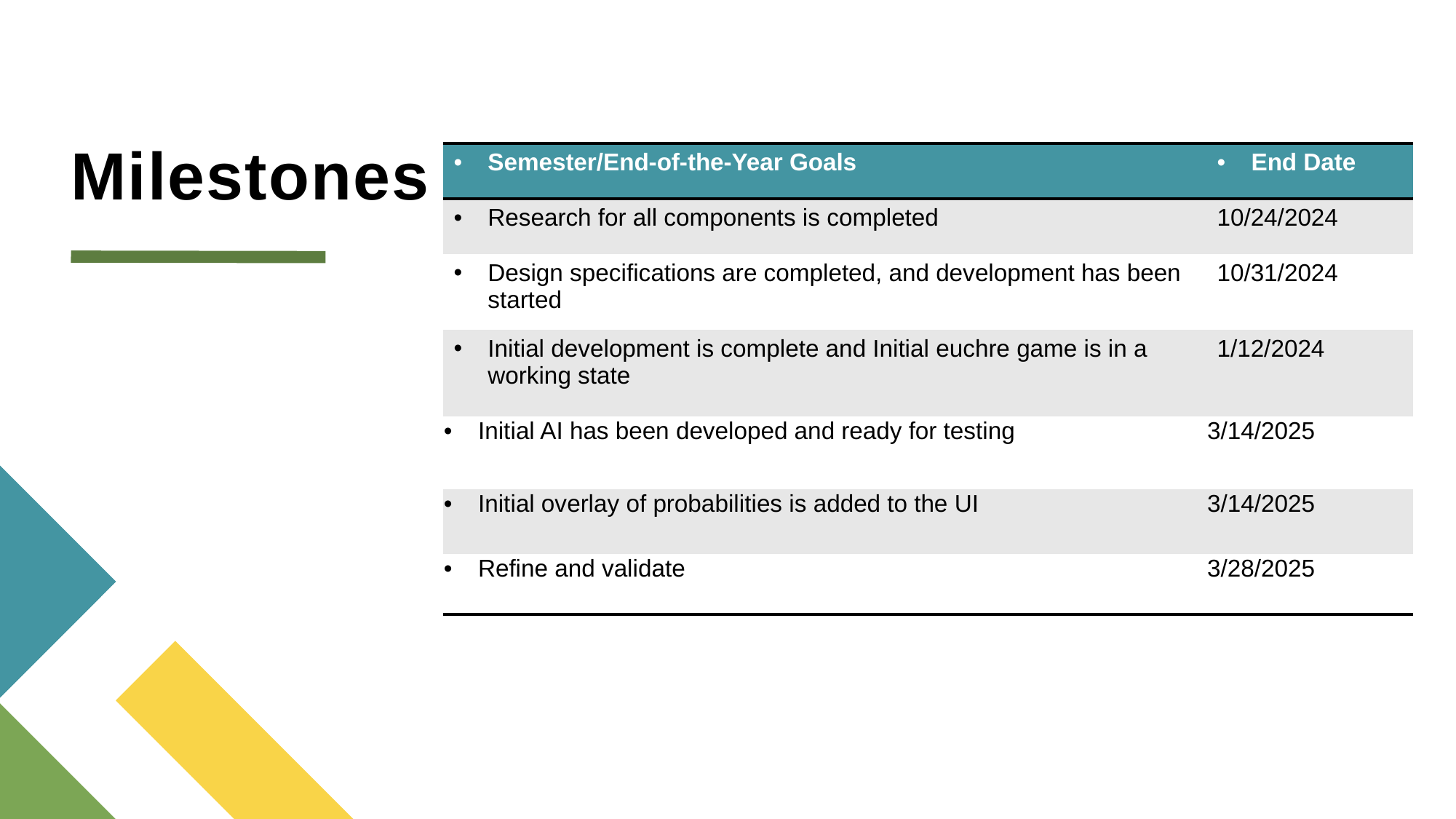

# Milestones
| Semester/End-of-the-Year Goals | End Date |
| --- | --- |
| Research for all components is completed | 10/24/2024 |
| Design specifications are completed, and development has been started | 10/31/2024 |
| Initial development is complete and Initial euchre game is in a working state | 1/12/2024 |
| Initial AI has been developed and ready for testing | 3/14/2025 |
| Initial overlay of probabilities is added to the UI | 3/14/2025 |
| Refine and validate | 3/28/2025 |